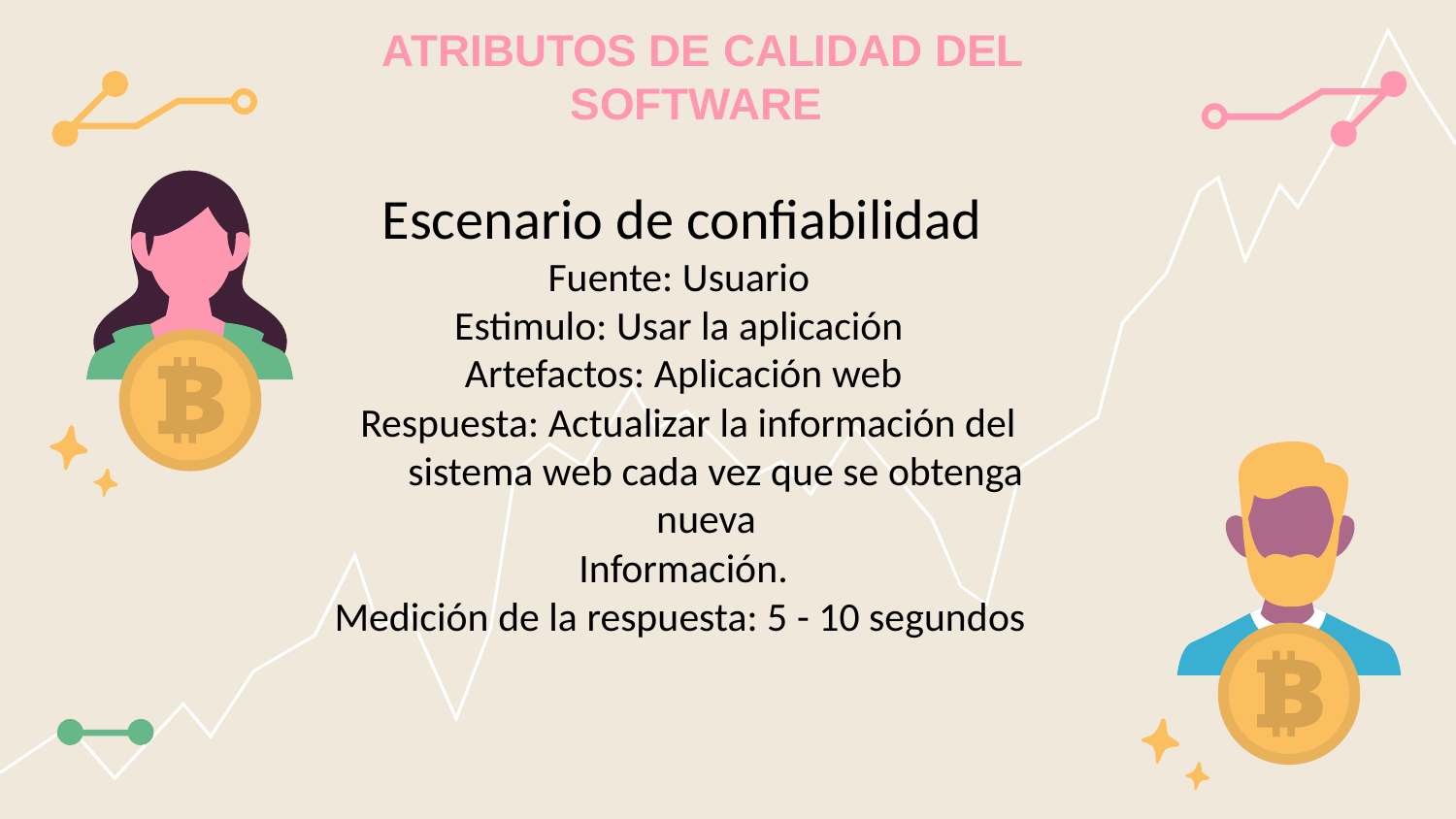

ATRIBUTOS DE CALIDAD DEL SOFTWARE
Escenario de confiabilidad
Fuente: Usuario
Estimulo: Usar la aplicación
Artefactos: Aplicación web
Respuesta: Actualizar la información del sistema web cada vez que se obtenga nueva
Información.
Medición de la respuesta: 5 - 10 segundos